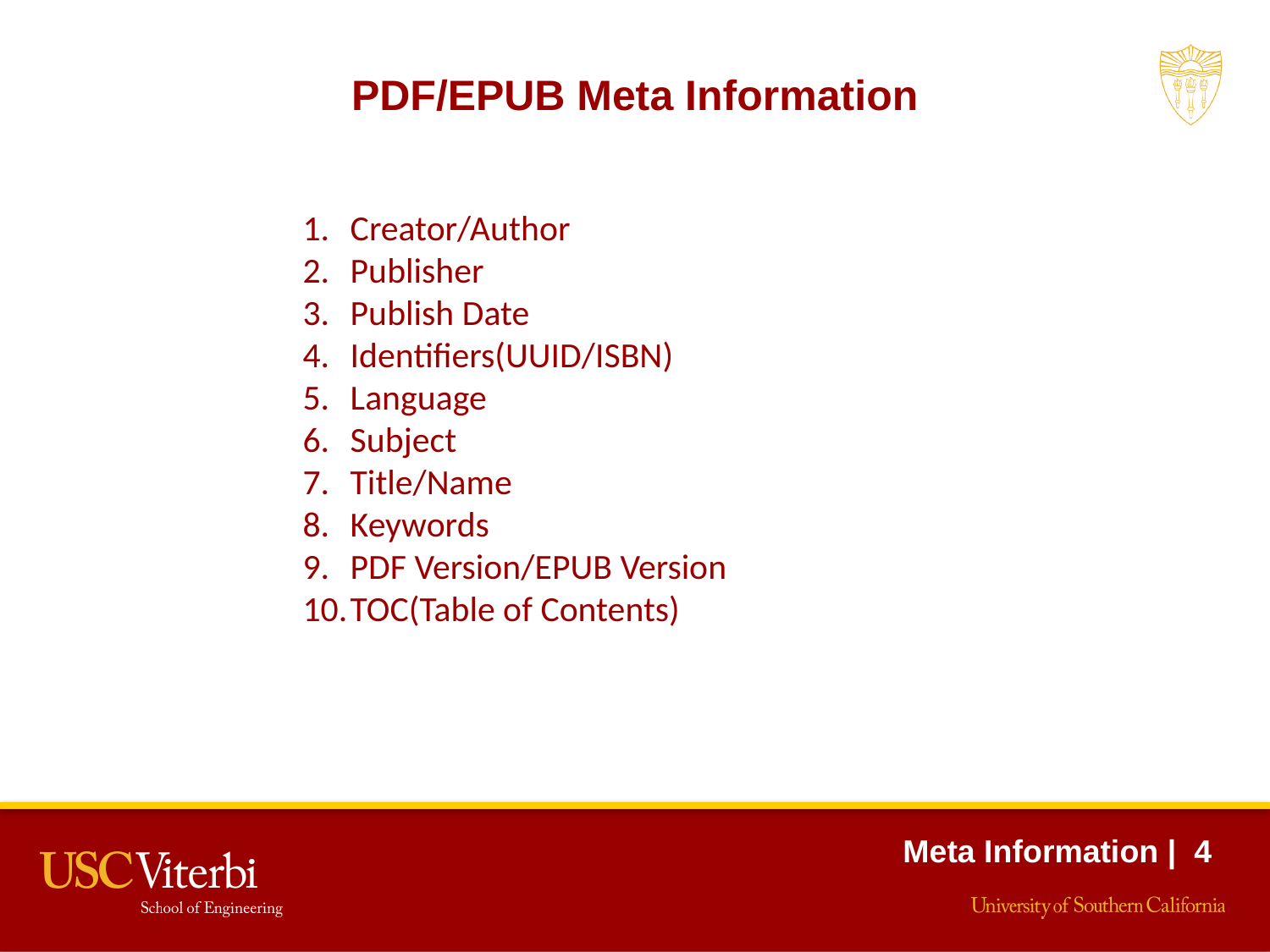

PDF/EPUB Meta Information
Creator/Author
Publisher
Publish Date
Identifiers(UUID/ISBN)
Language
Subject
Title/Name
Keywords
PDF Version/EPUB Version
TOC(Table of Contents)
Meta Information |  4